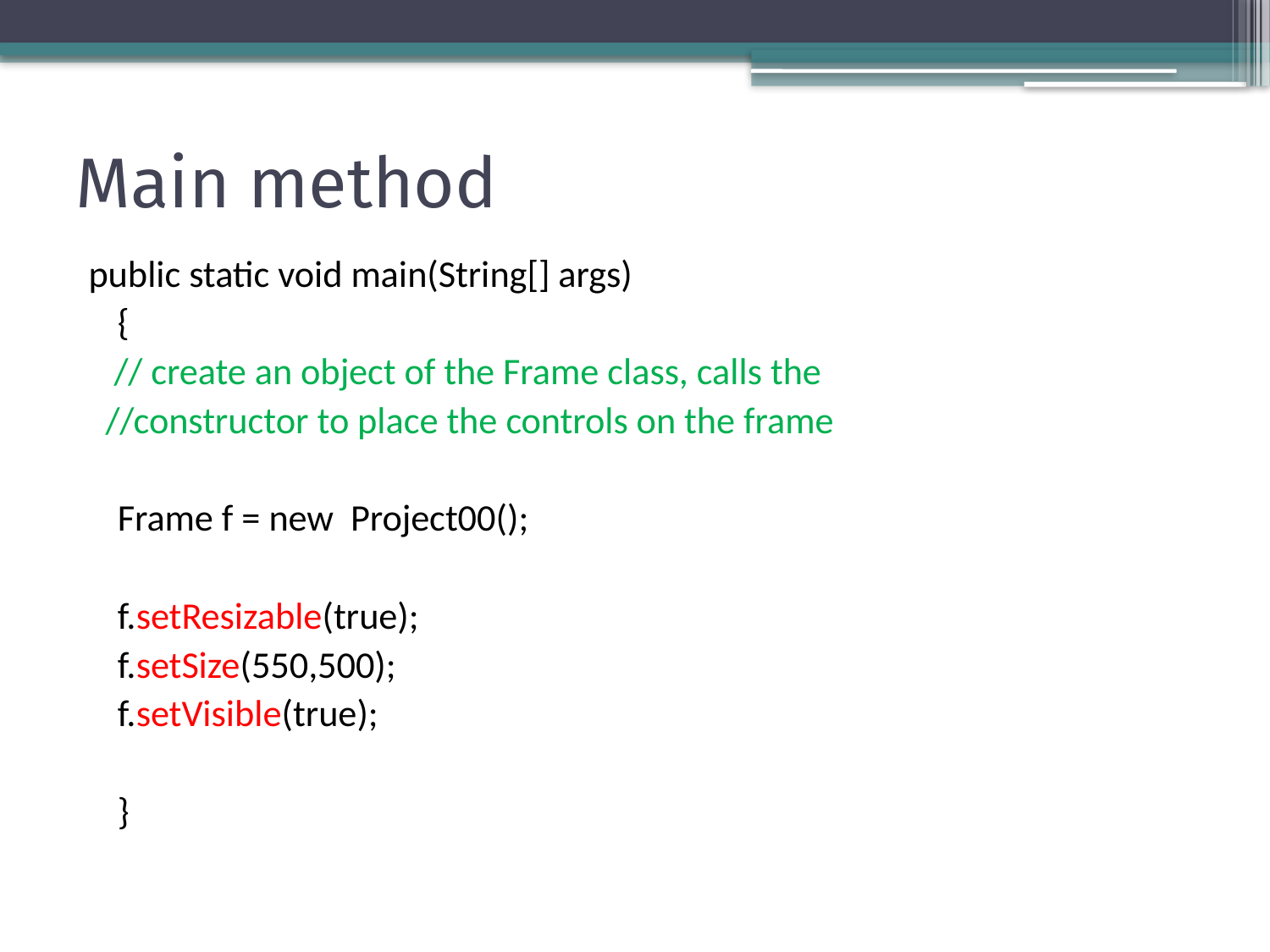

# Main method
public static void main(String[] args)
		{
   // create an object of the Frame class, calls the
  //constructor to place the controls on the frame

			Frame f = new  Project00();

			f.setResizable(true);
			f.setSize(550,500);
			f.setVisible(true);

		}